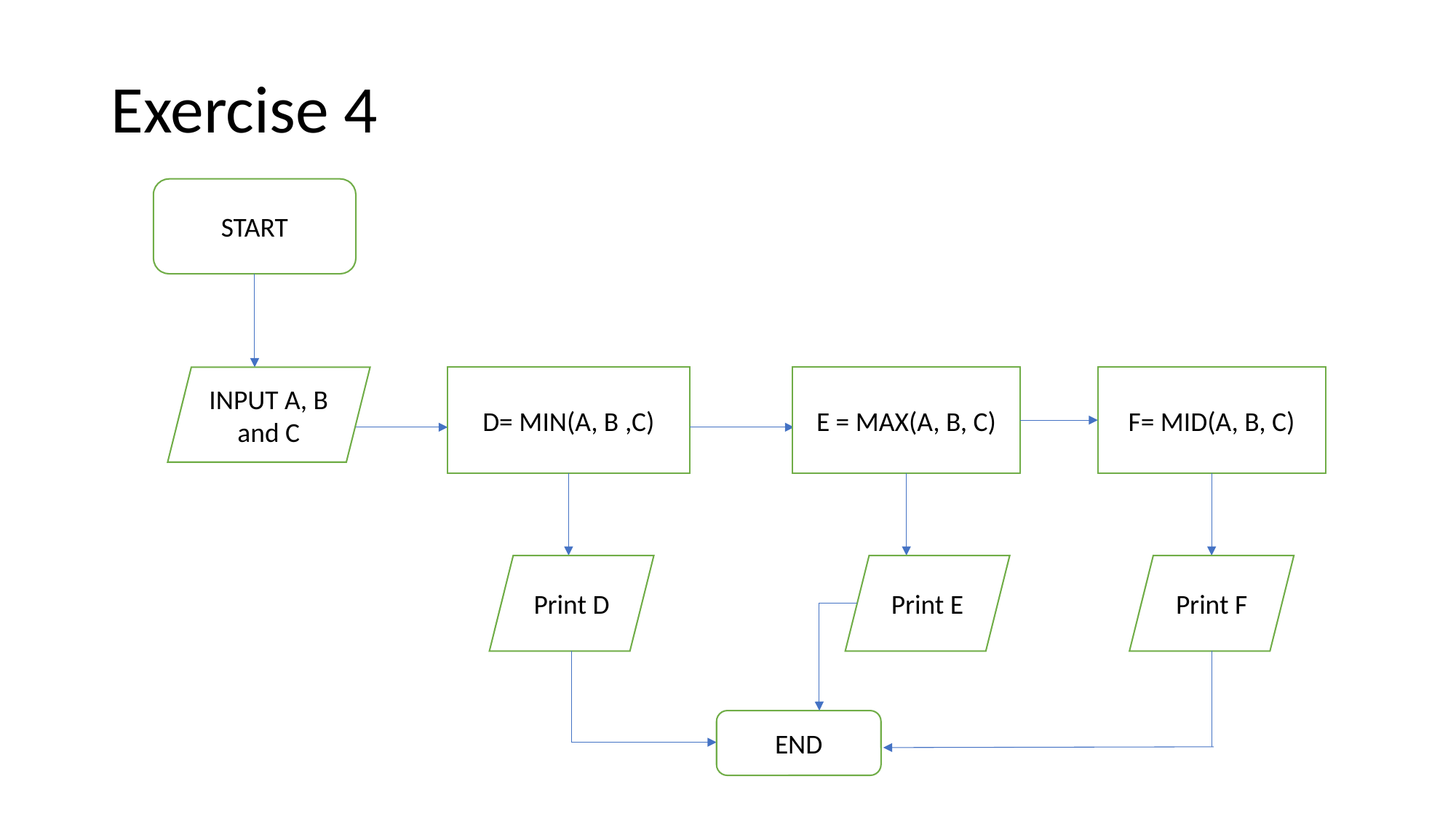

# Exercise 4

START
D= MIN(A, B ,C)
E = MAX(A, B, C)
F= MID(A, B, C)
INPUT A, B and C
Print D
Print E
Print F
END